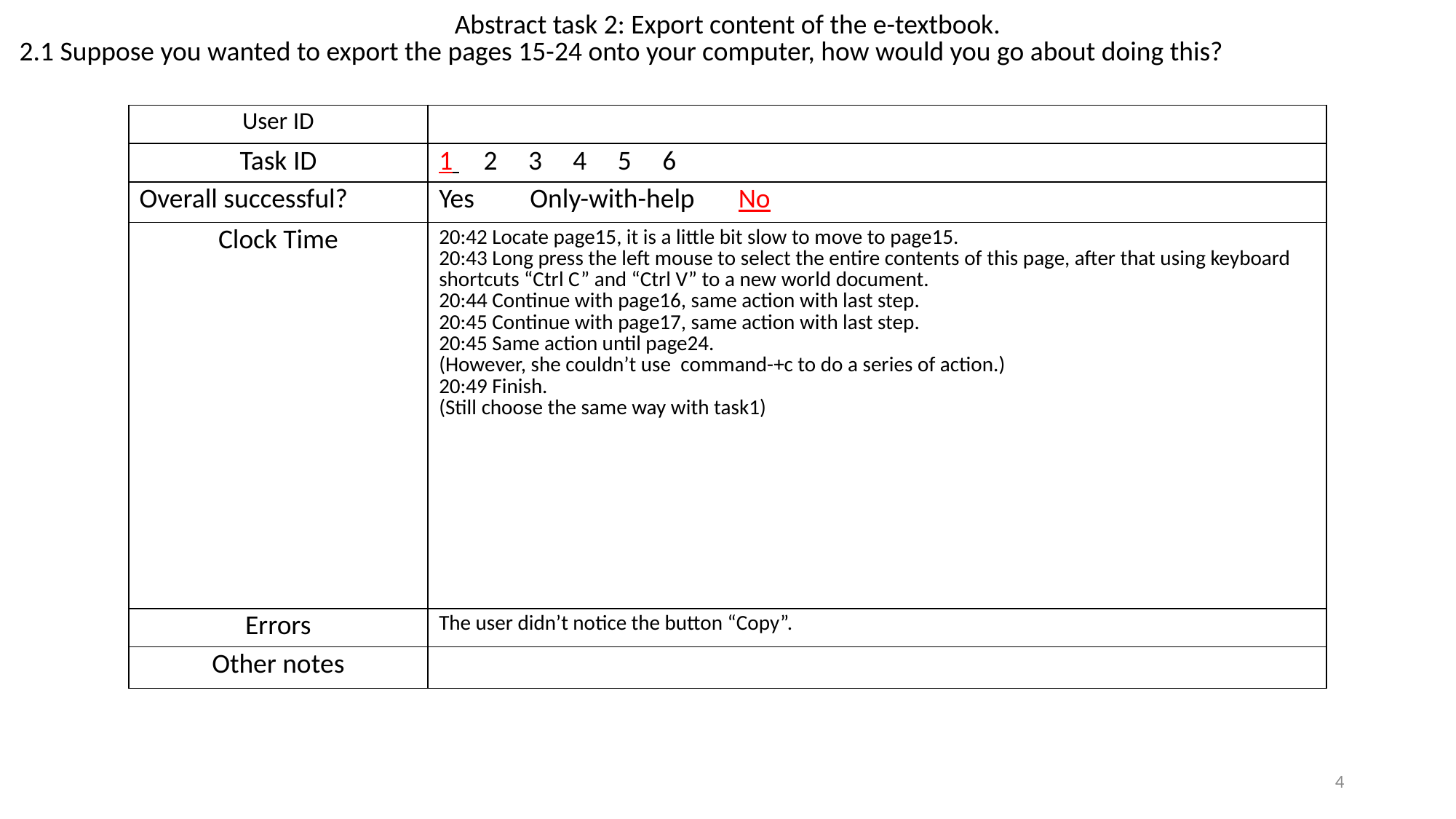

Abstract task 2: Export content of the e-textbook.
 2.1 Suppose you wanted to export the pages 15-24 onto your computer, how would you go about doing this?
| User ID |  |
| --- | --- |
| Task ID | 1 2 3 4 5 6 |
| Overall successful? | Yes Only-with-help No |
| Clock Time | 20:42 Locate page15, it is a little bit slow to move to page15. 20:43 Long press the left mouse to select the entire contents of this page, after that using keyboard shortcuts “Ctrl C” and “Ctrl V” to a new world document. 20:44 Continue with page16, same action with last step. 20:45 Continue with page17, same action with last step. 20:45 Same action until page24. (However, she couldn’t use  command-+c to do a series of action.) 20:49 Finish. (Still choose the same way with task1) |
| Errors | The user didn’t notice the button “Copy”. |
| Other notes |  |
4